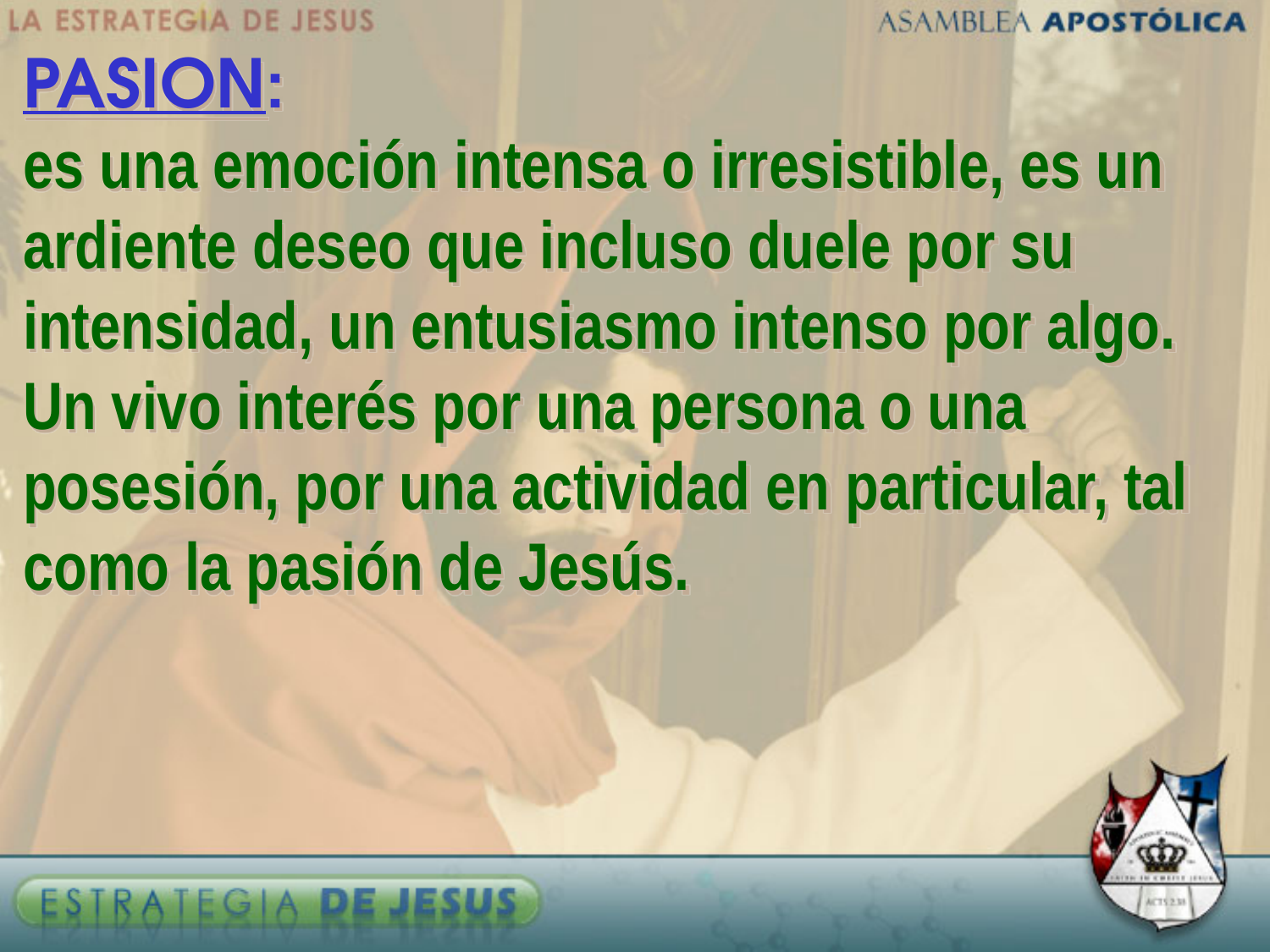

PASION:
es una emoción intensa o irresistible, es un ardiente deseo que incluso duele por su intensidad, un entusiasmo intenso por algo. Un vivo interés por una persona o una posesión, por una actividad en particular, tal como la pasión de Jesús.